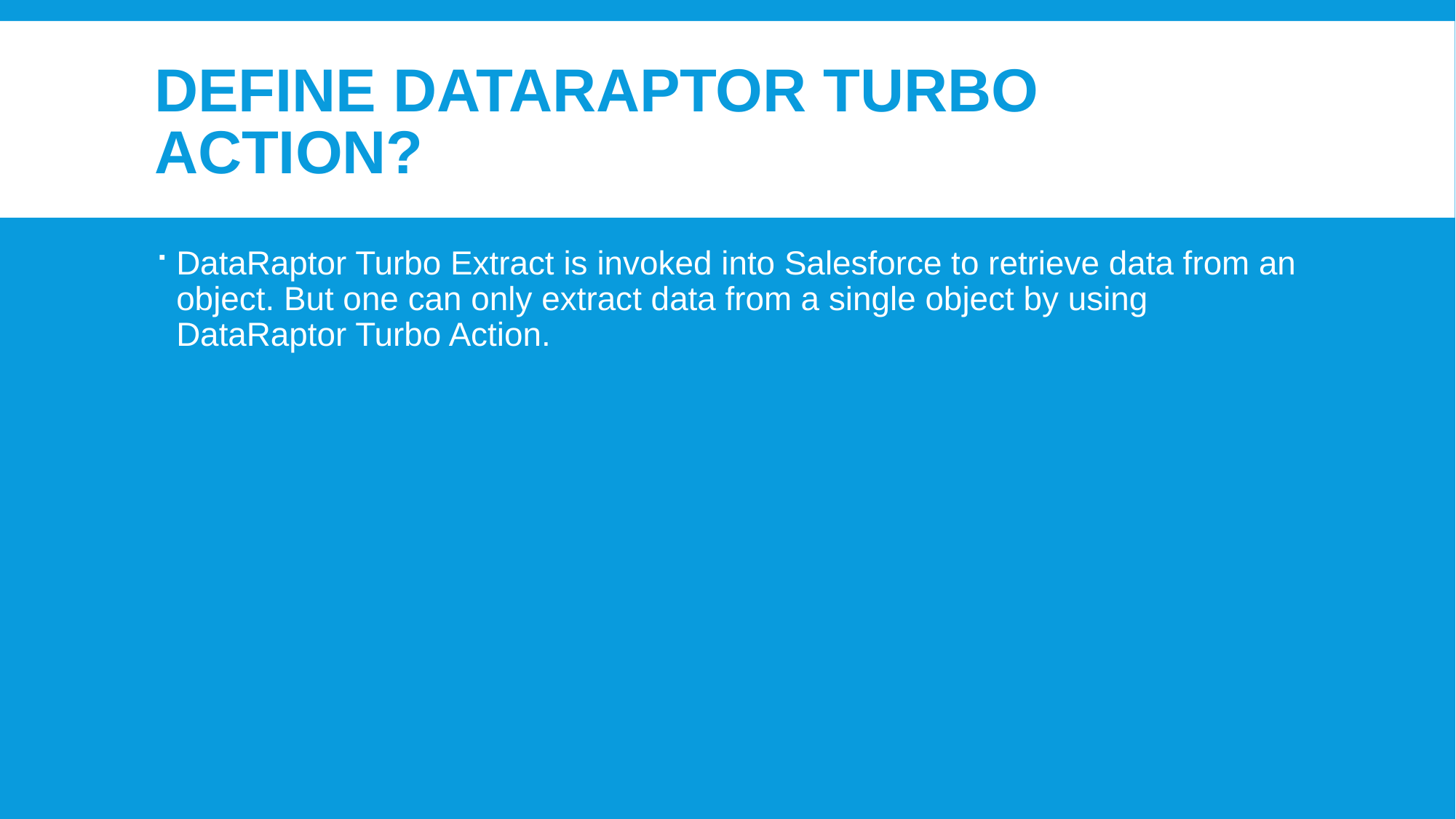

# Define DataRaptor Turbo Action?
DataRaptor Turbo Extract is invoked into Salesforce to retrieve data from an object. But one can only extract data from a single object by using DataRaptor Turbo Action.